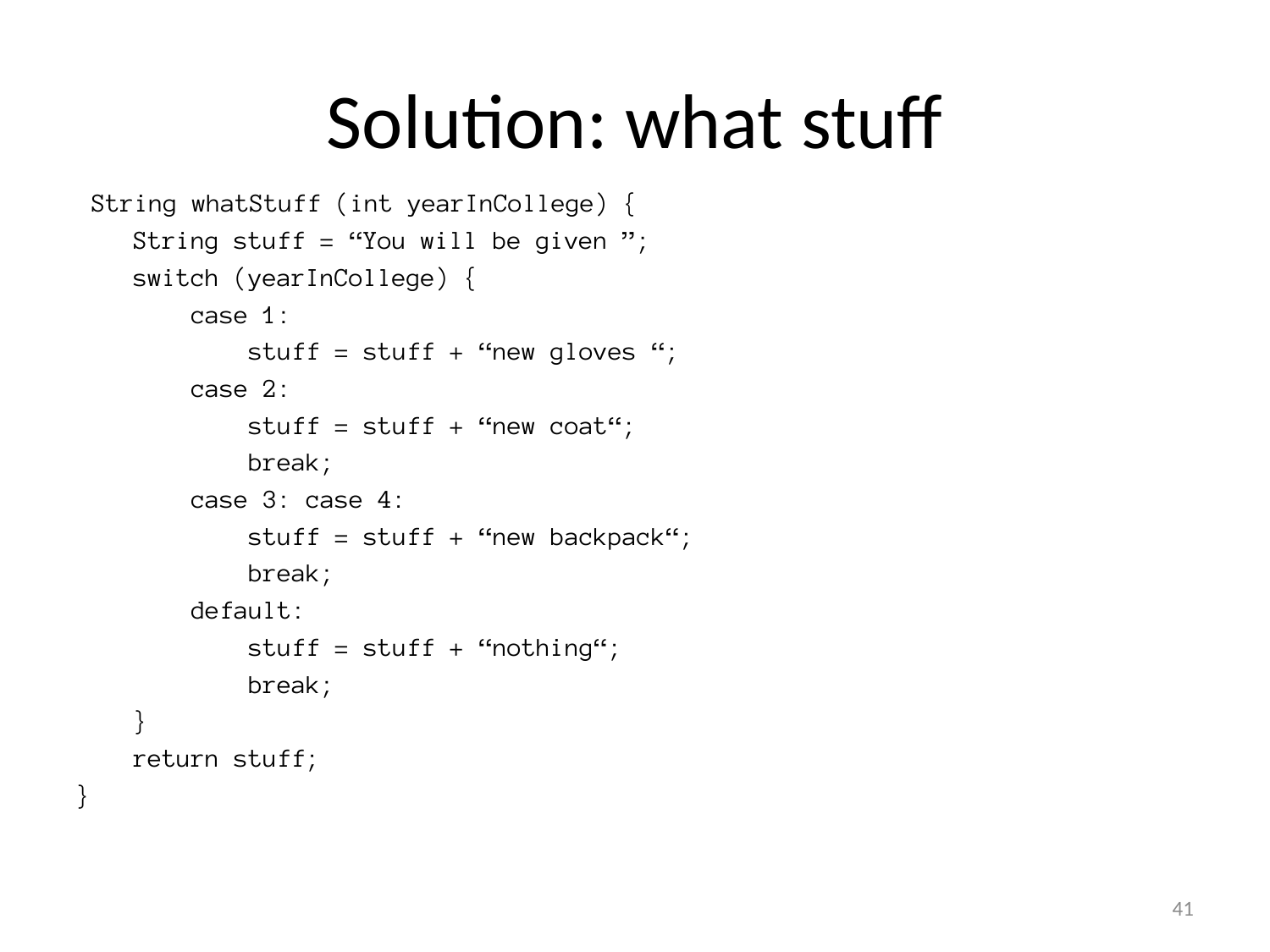

# Solution: what stuff
 String whatStuff (int yearInCollege) {
    String stuff = “You will be given ”;
    switch (yearInCollege) {
        case 1:
            stuff = stuff + “new gloves “;
        case 2:
            stuff = stuff + “new coat“;
            break;
        case 3: case 4:
            stuff = stuff + “new backpack“;
            break;
        default:
            stuff = stuff + “nothing“;
            break;
    }
    return stuff;
}
41